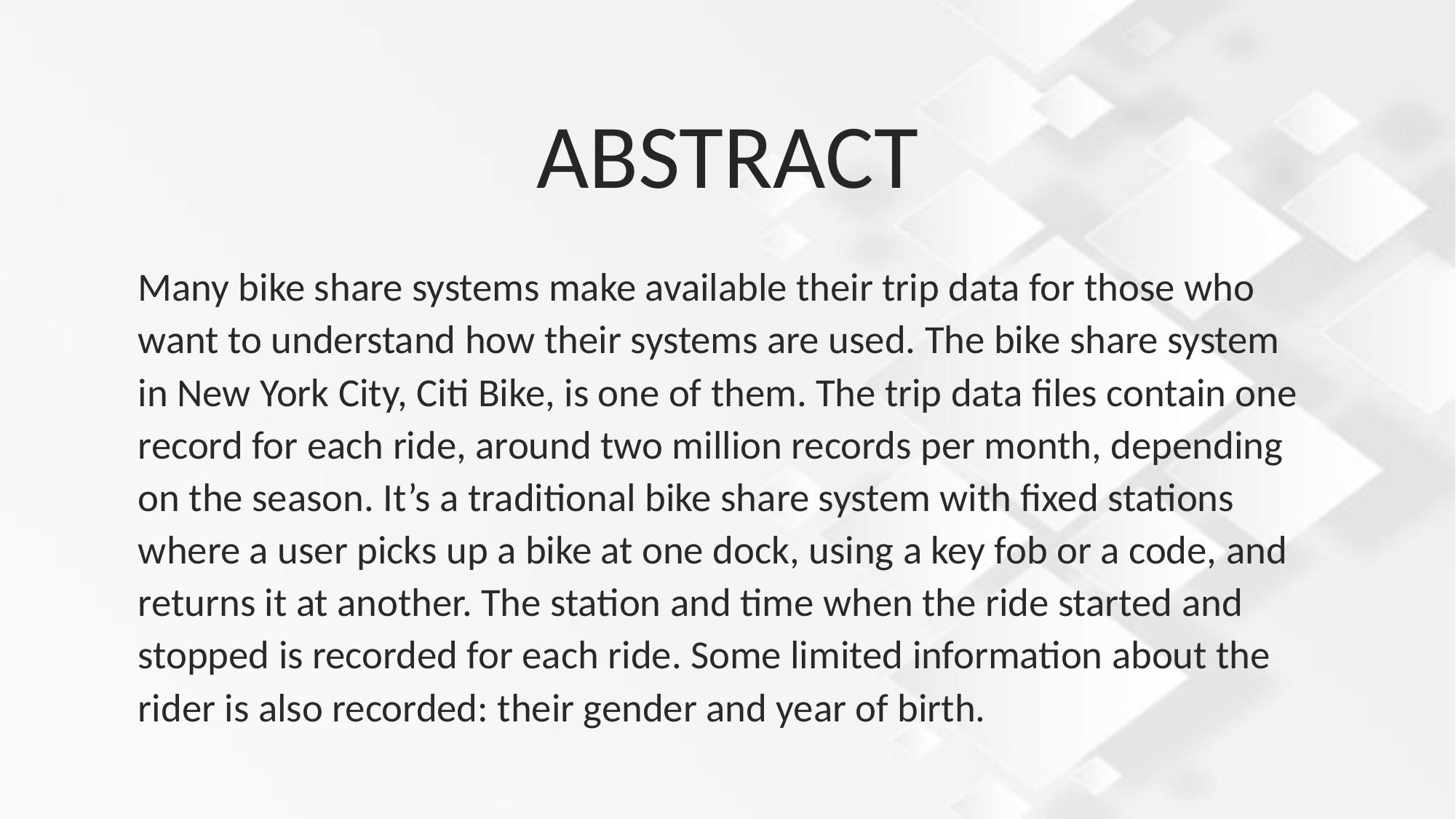

# ABSTRACT
Many bike share systems make available their trip data for those who want to understand how their systems are used. The bike share system in New York City, Citi Bike, is one of them. The trip data files contain one record for each ride, around two million records per month, depending on the season. It’s a traditional bike share system with fixed stations where a user picks up a bike at one dock, using a key fob or a code, and returns it at another. The station and time when the ride started and stopped is recorded for each ride. Some limited information about the rider is also recorded: their gender and year of birth.